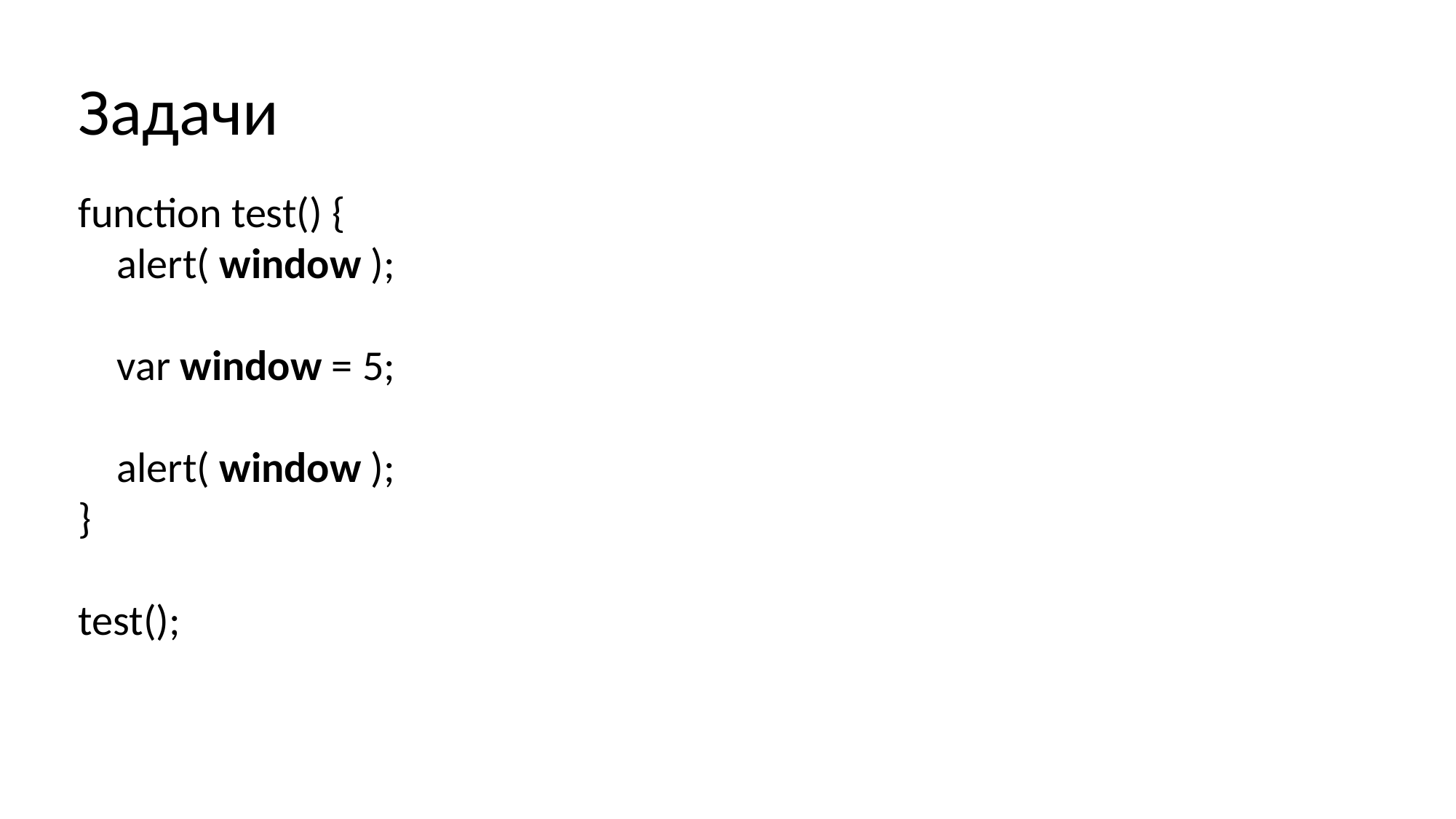

Задачи

function test() {
    alert( window );

    var window = 5;

    alert( window );
}

test();